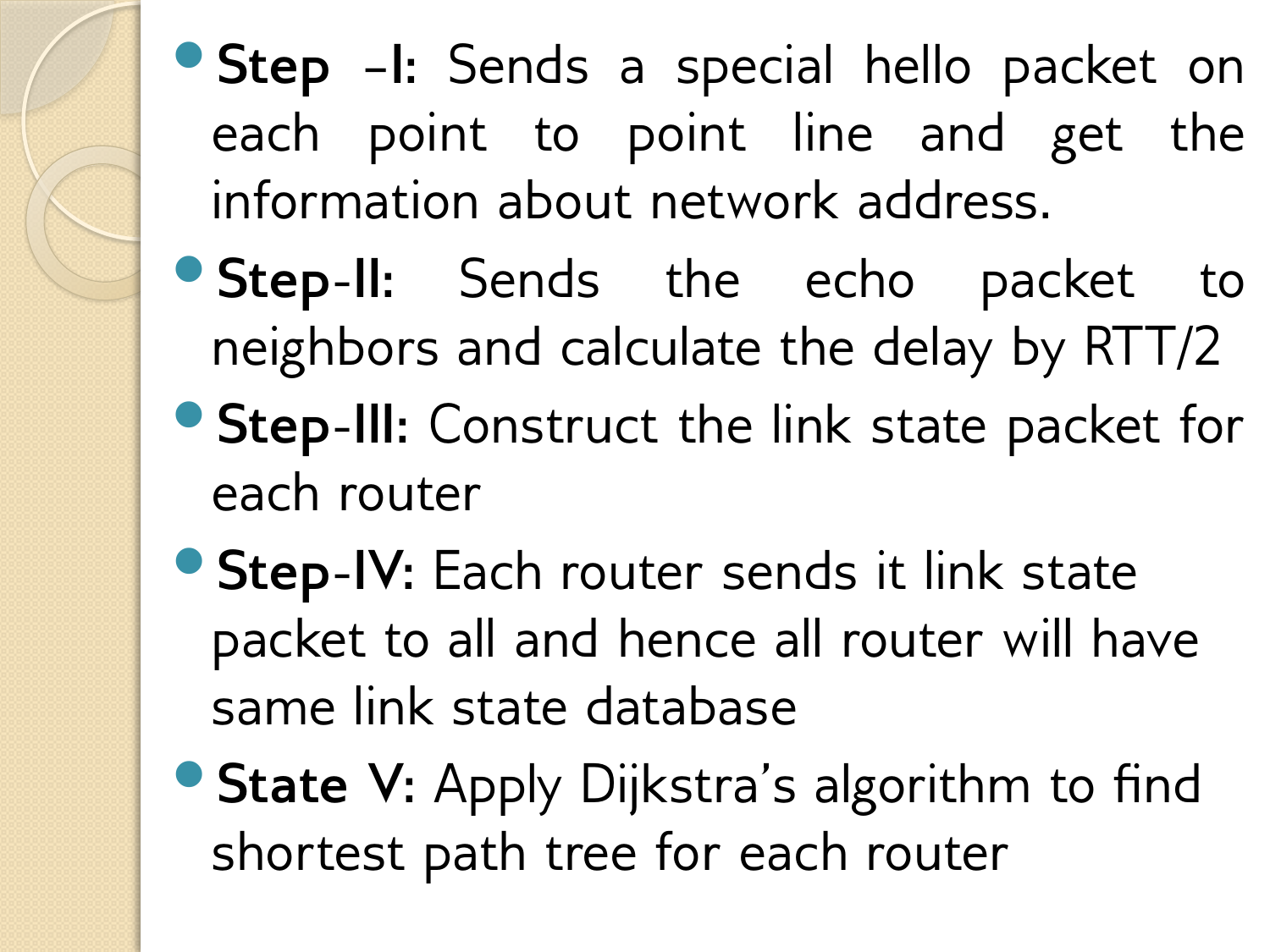

Step –I: Sends a special hello packet on each point to point line and get the information about network address.
Step-II: Sends the echo packet to neighbors and calculate the delay by RTT/2
Step-III: Construct the link state packet for each router
Step-IV: Each router sends it link state packet to all and hence all router will have same link state database
State V: Apply Dijkstra’s algorithm to find shortest path tree for each router